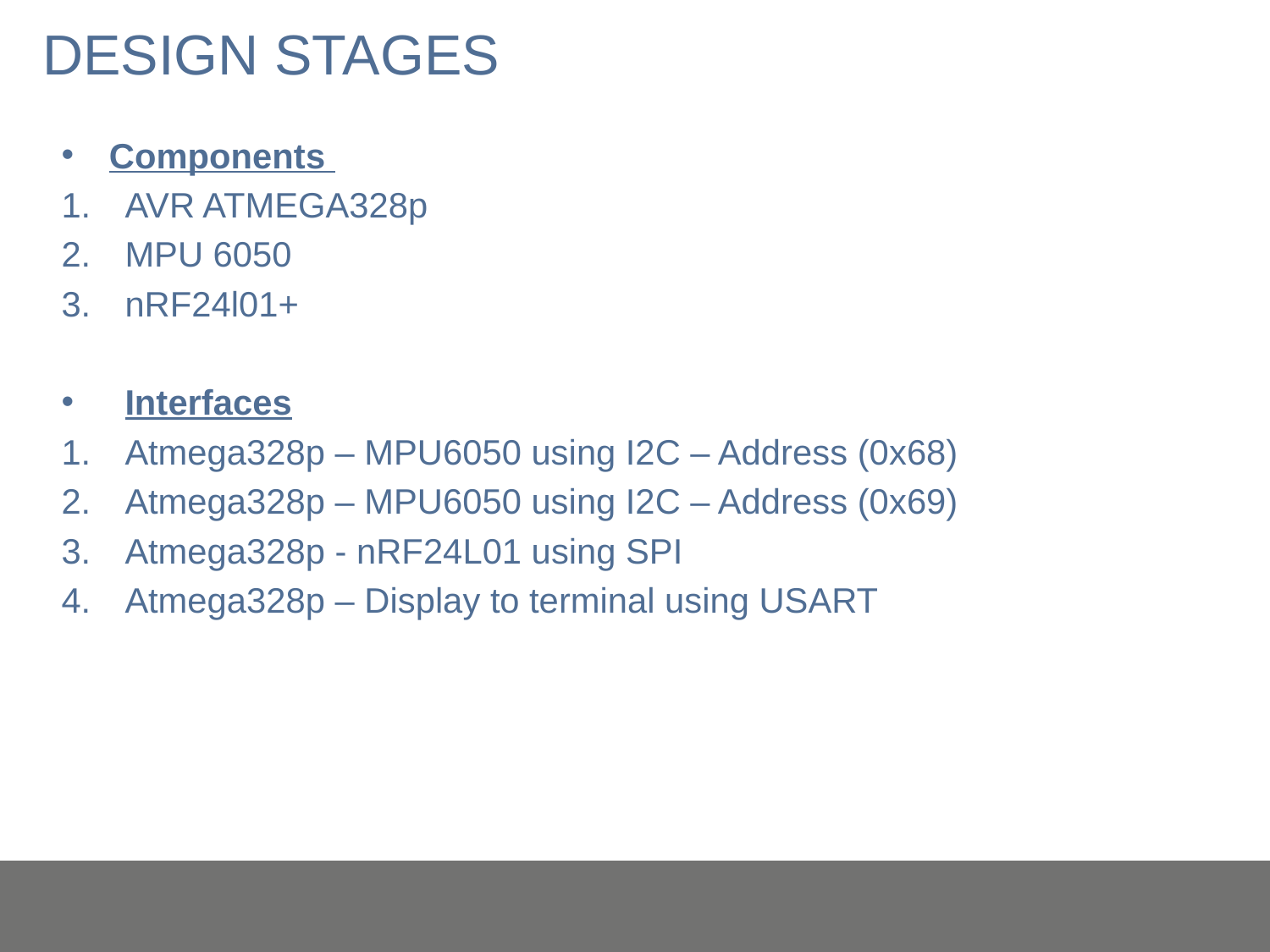

# DESIGN STAGES
Components
AVR ATMEGA328p
MPU 6050
nRF24l01+

Interfaces
Atmega328p – MPU6050 using I2C – Address (0x68)
Atmega328p – MPU6050 using I2C – Address (0x69)
Atmega328p - nRF24L01 using SPI
Atmega328p – Display to terminal using USART